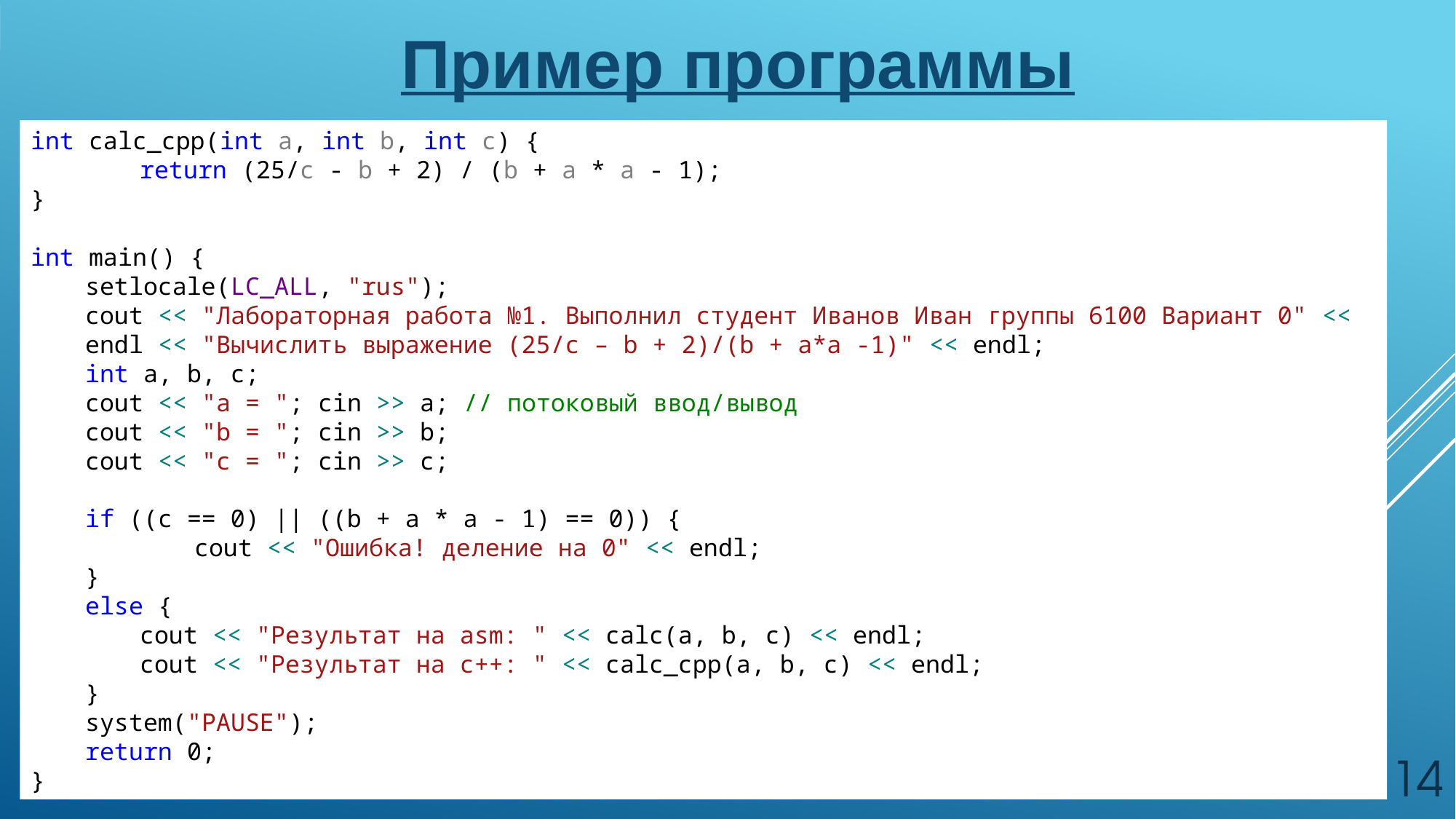

Пример программы
int calc_cpp(int a, int b, int c) {
	return (25/c - b + 2) / (b + a * a - 1);
}

int main() {
setlocale(LC_ALL, "rus");
cout << "Лабораторная работа №1. Выполнил студент Иванов Иван группы 6100 Вариант 0" << endl << "Вычислить выражение (25/с – b + 2)/(b + a*a -1)" << endl;
int a, b, c;
cout << "a = "; cin >> a; // потоковый ввод/вывод
cout << "b = "; cin >> b;
cout << "c = "; cin >> c;

if ((c == 0) || ((b + a * a - 1) == 0)) {
	cout << "Ошибка! деление на 0" << endl;
}
else {
cout << "Результат на asm: " << calc(a, b, c) << endl;
cout << "Результат на c++: " << calc_cpp(a, b, c) << endl;
}
system("PAUSE");
return 0;
}
14